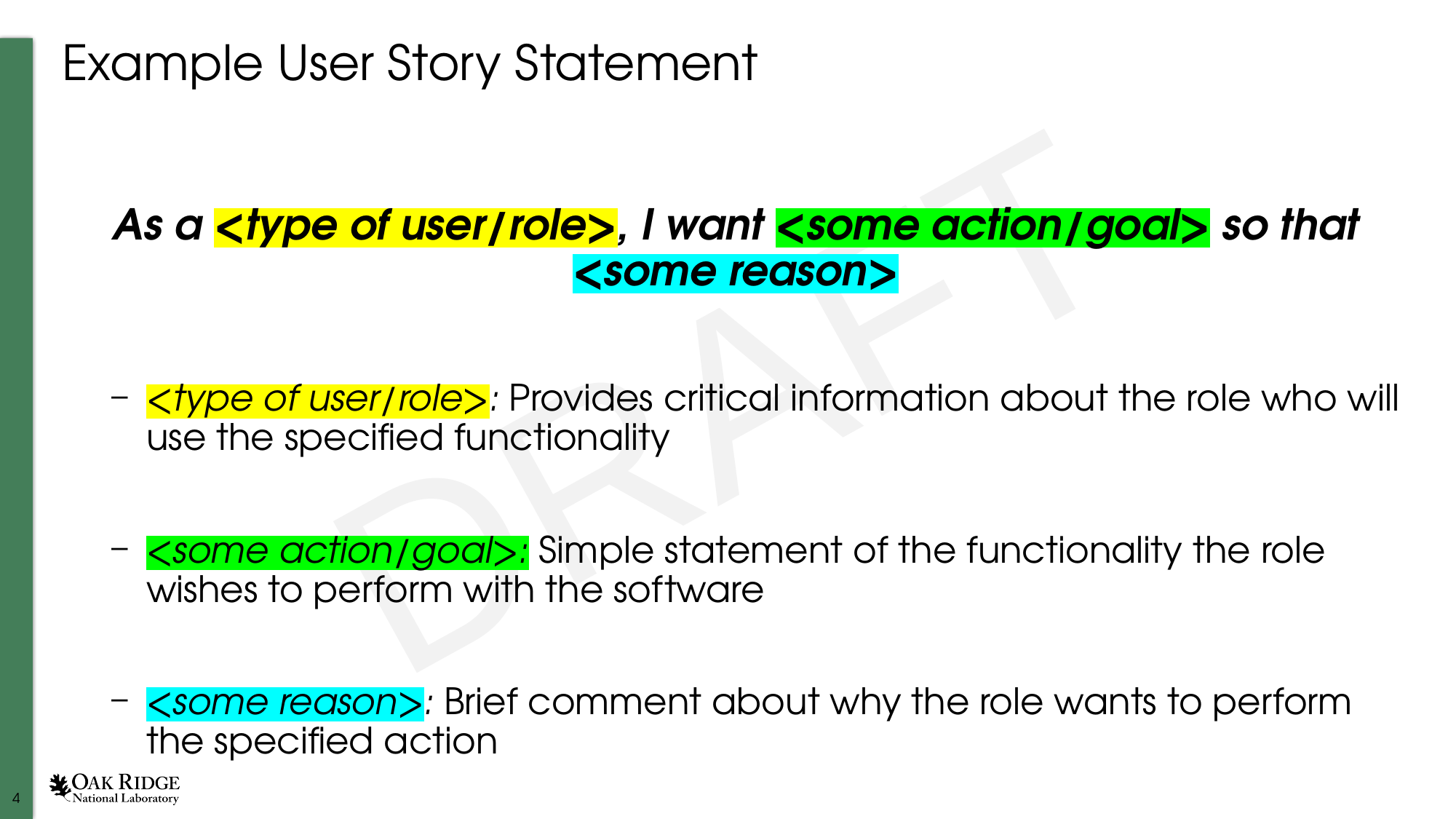

# Example User Story Statement
As a <type of user/role>, I want <some action/goal> so that <some reason>

<type of user/role>: Provides critical information about the role who will use the specified functionality

<some action/goal>: Simple statement of the functionality the role wishes to perform with the software

<some reason>: Brief comment about why the role wants to perform the specified action